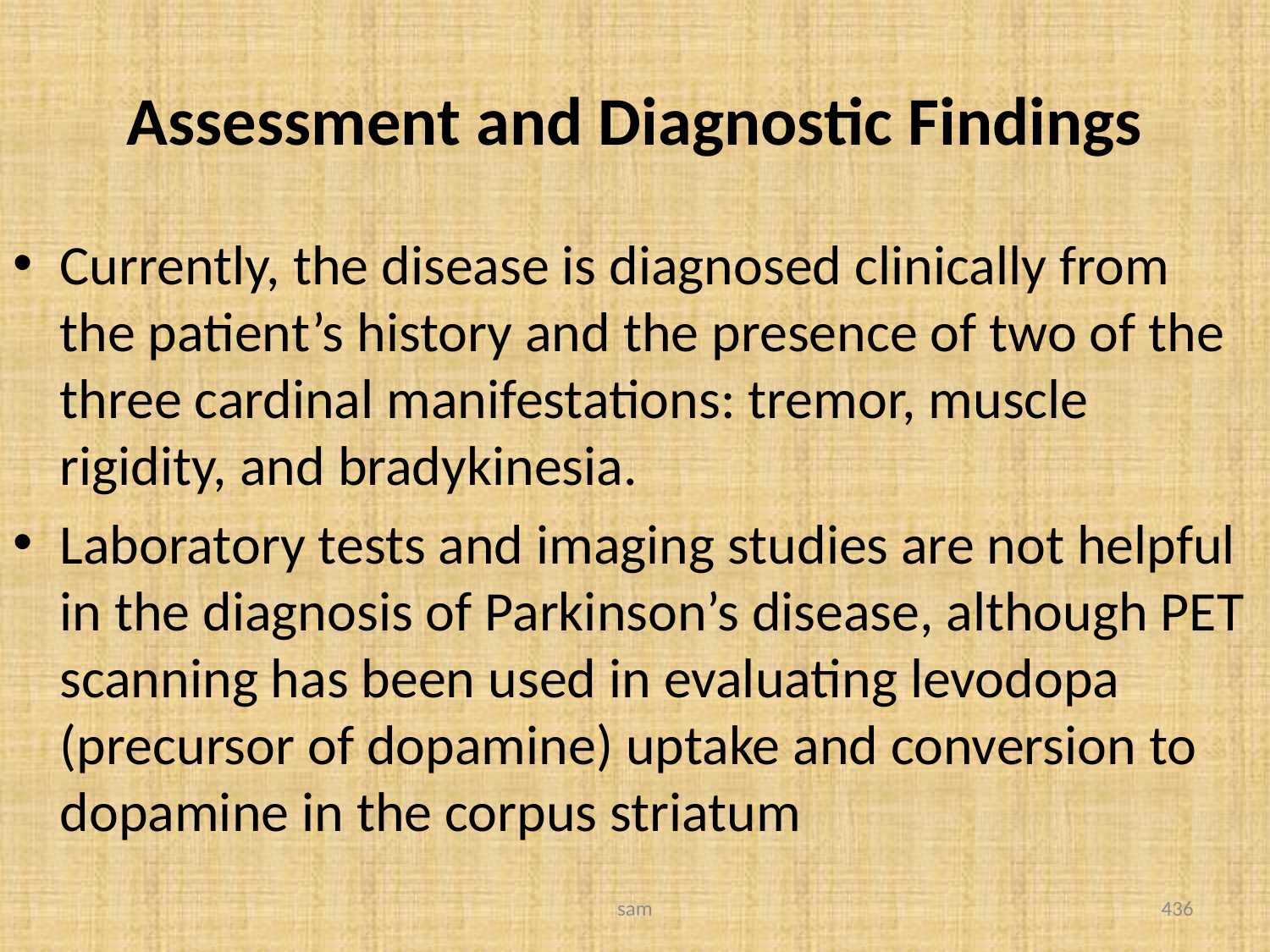

# Assessment and Diagnostic Findings
Currently, the disease is diagnosed clinically from the patient’s history and the presence of two of the three cardinal manifestations: tremor, muscle rigidity, and bradykinesia.
Laboratory tests and imaging studies are not helpful in the diagnosis of Parkinson’s disease, although PET scanning has been used in evaluating levodopa (precursor of dopamine) uptake and conversion to dopamine in the corpus striatum
sam
436